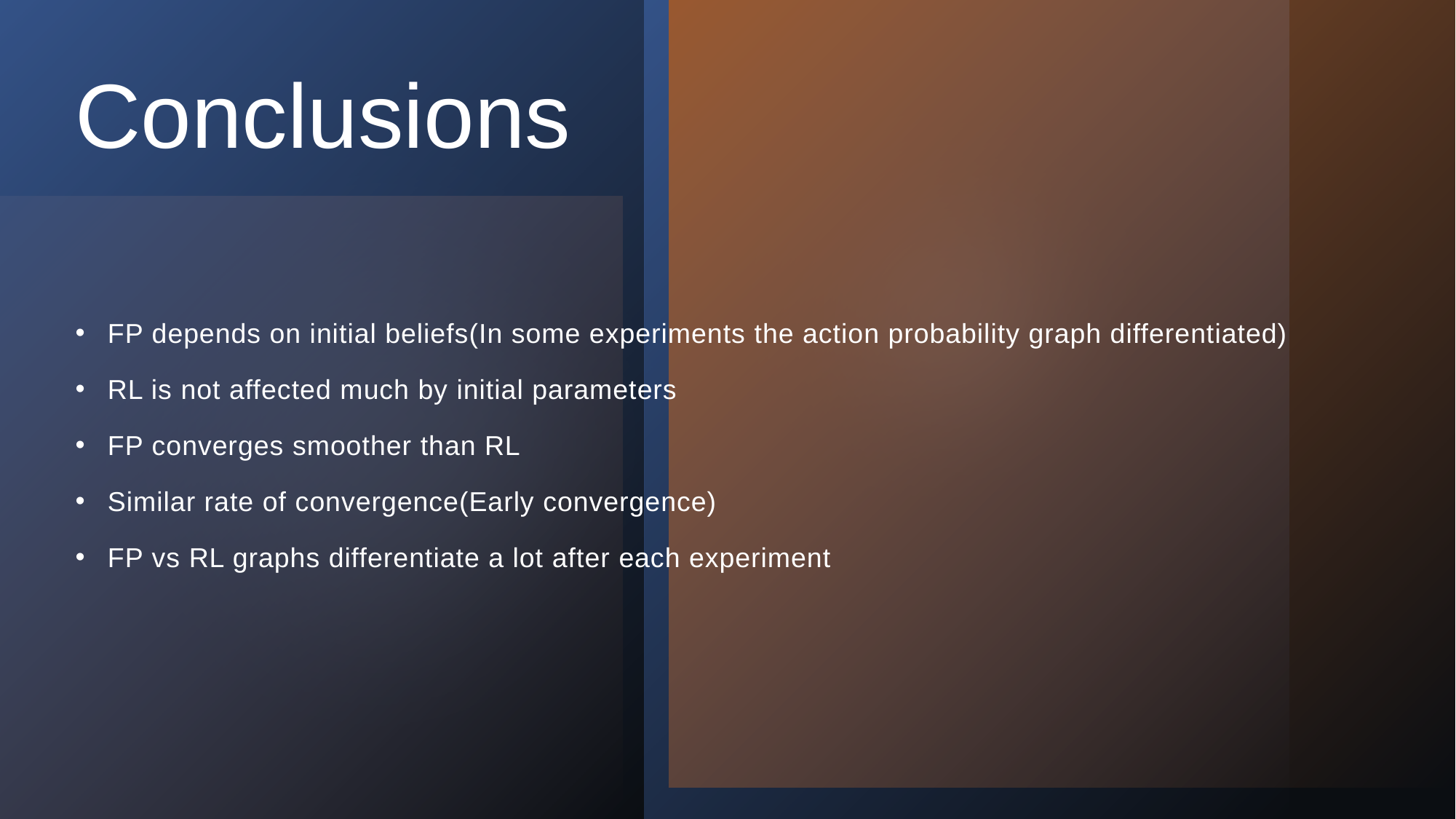

# Conclusions
FP depends on initial beliefs(In some experiments the action probability graph differentiated)
RL is not affected much by initial parameters
FP converges smoother than RL
Similar rate of convergence(Early convergence)
FP vs RL graphs differentiate a lot after each experiment